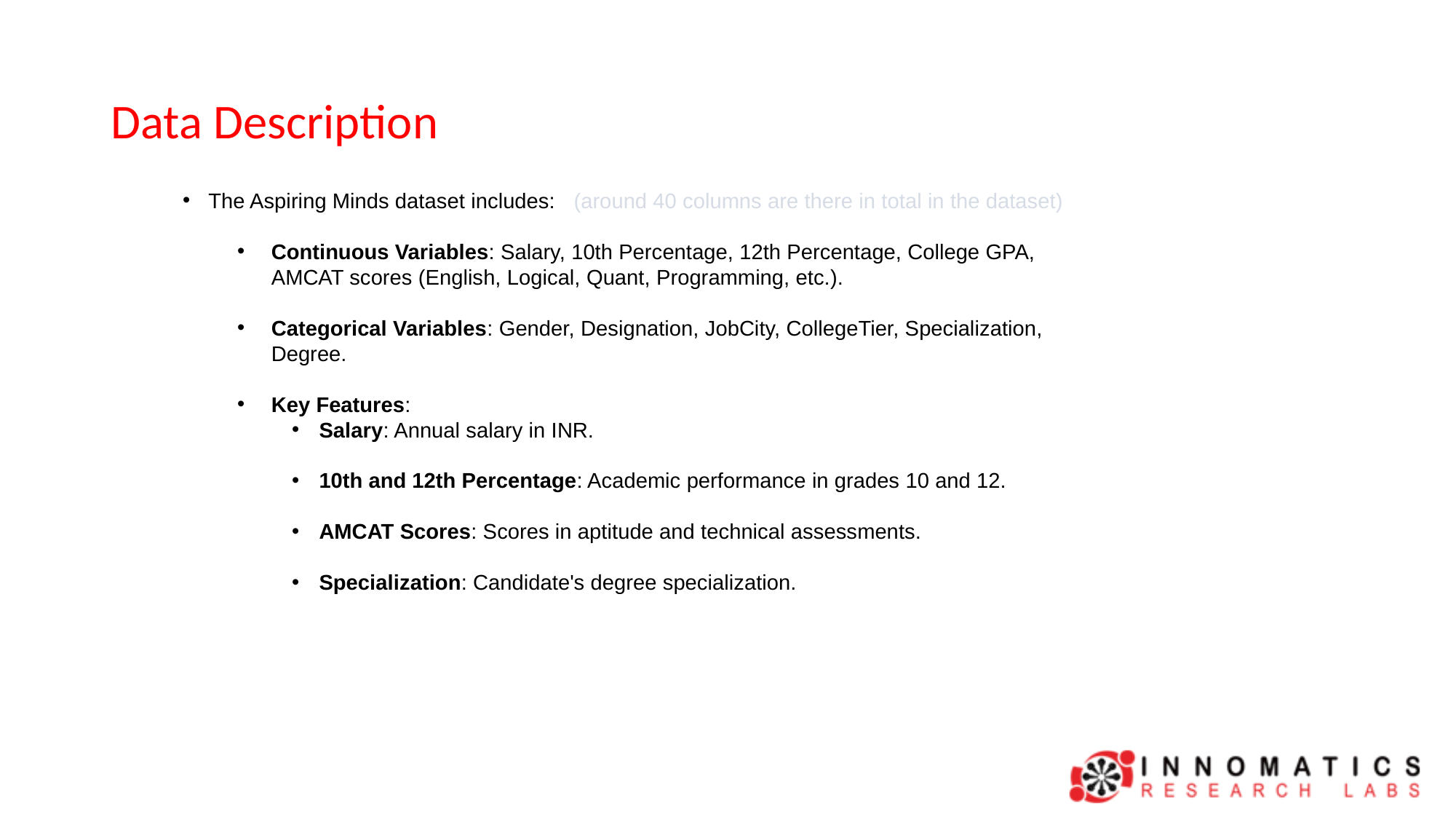

# Data Description
The Aspiring Minds dataset includes:   (around 40 columns are there in total in the dataset)

Continuous Variables: Salary, 10th Percentage, 12th Percentage, College GPA, AMCAT scores (English, Logical, Quant, Programming, etc.).

Categorical Variables: Gender, Designation, JobCity, CollegeTier, Specialization, Degree.

Key Features:
Salary: Annual salary in INR.

10th and 12th Percentage: Academic performance in grades 10 and 12.

AMCAT Scores: Scores in aptitude and technical assessments.

Specialization: Candidate's degree specialization.